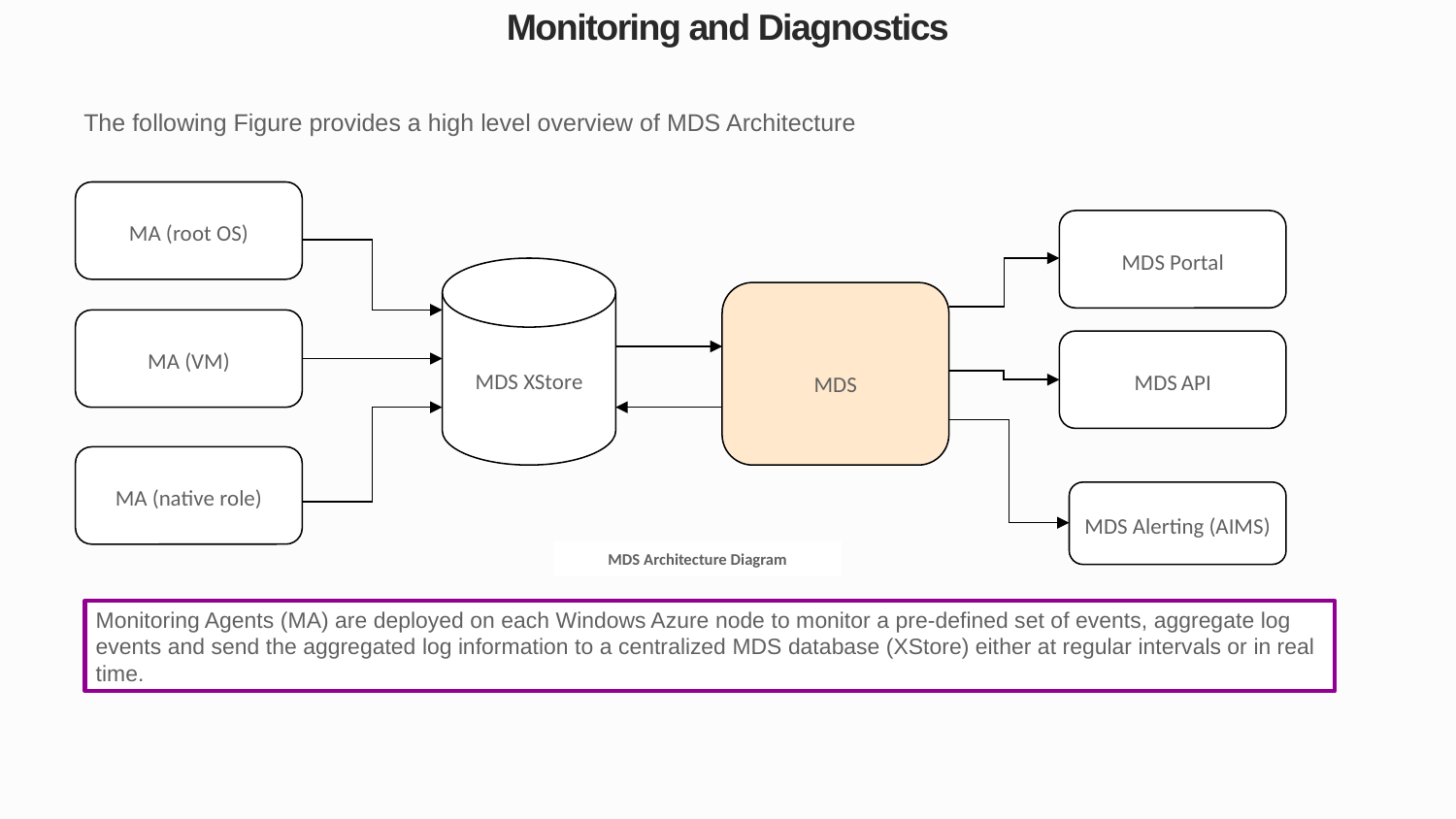

# Monitoring and Diagnostics

The following Figure provides a high level overview of MDS Architecture
MA (root OS)
MDS Portal
MDS XStore

MDS
MA (VM)
MDS API
MA (native role)
MDS Alerting (AIMS)
MDS Architecture Diagram
Monitoring Agents (MA) are deployed on each Windows Azure node to monitor a pre-defined set of events, aggregate log events and send the aggregated log information to a centralized MDS database (XStore) either at regular intervals or in real time.